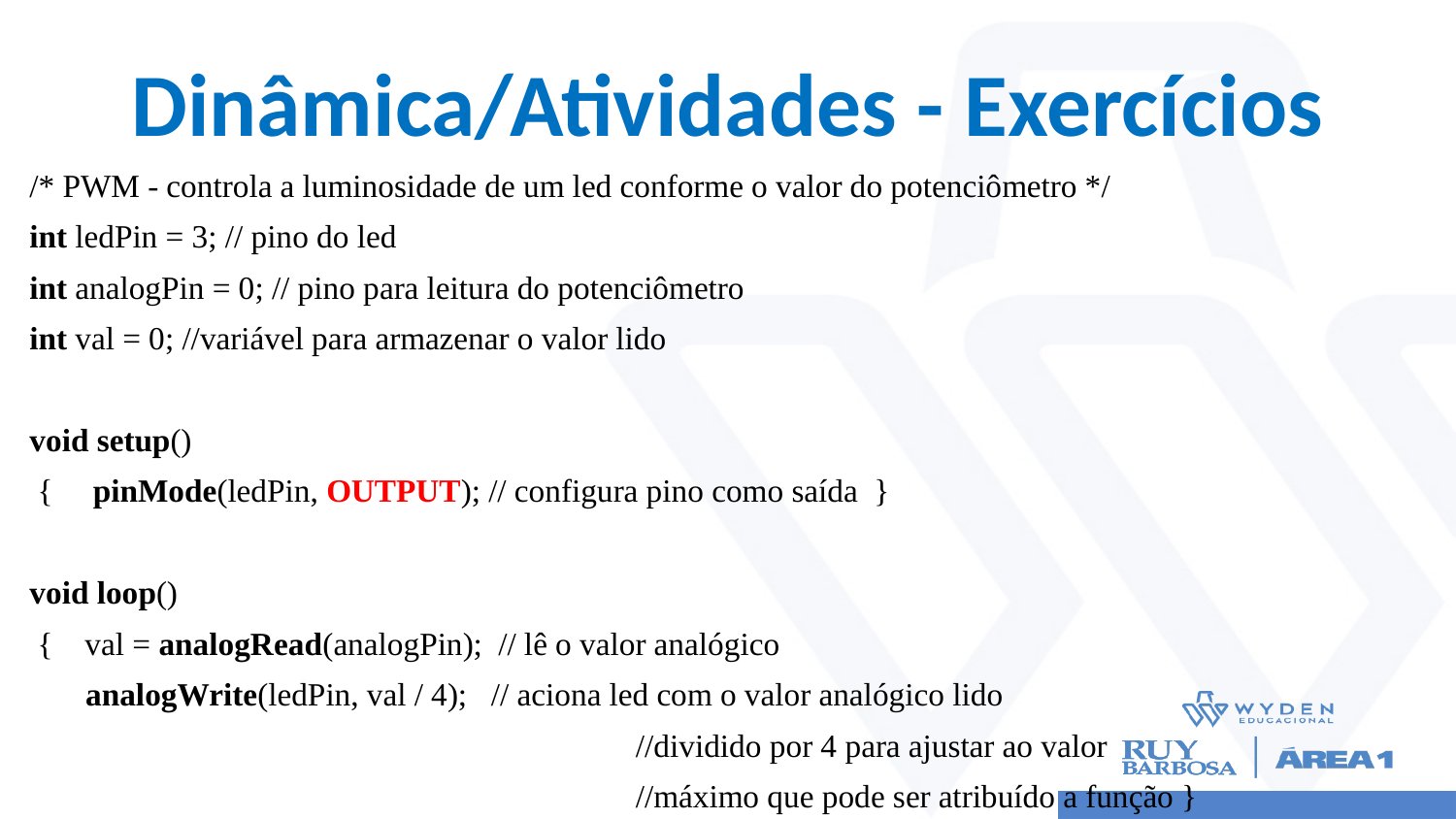

# Dinâmica/Atividades - Exercícios
/* PWM - controla a luminosidade de um led conforme o valor do potenciômetro */
int ledPin = 3; // pino do led
int analogPin = 0; // pino para leitura do potenciômetro
int val = 0; //variável para armazenar o valor lido

void setup()
 {     pinMode(ledPin, OUTPUT); // configura pino como saída  }

void loop()
 {    val = analogRead(analogPin);  // lê o valor analógico
       analogWrite(ledPin, val / 4);   // aciona led com o valor analógico lido
                                   			   //dividido por 4 para ajustar ao valor
                                   			   //máximo que pode ser atribuído a função }